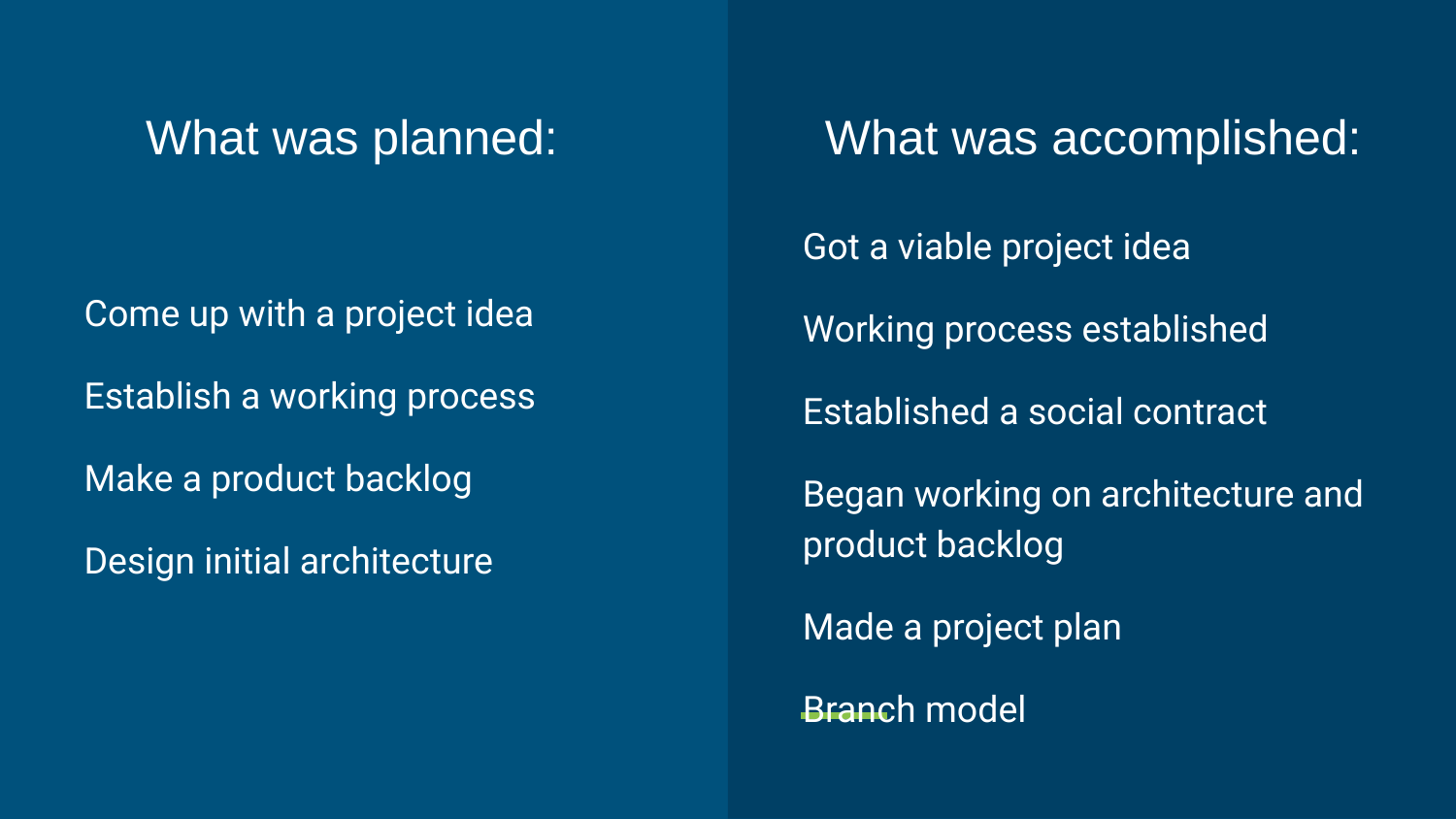

# What was planned:
What was accomplished:
Come up with a project idea
Establish a working process
Make a product backlog
Design initial architecture

Got a viable project idea
Working process established
Established a social contract
Began working on architecture and product backlog
Made a project plan
Branch model